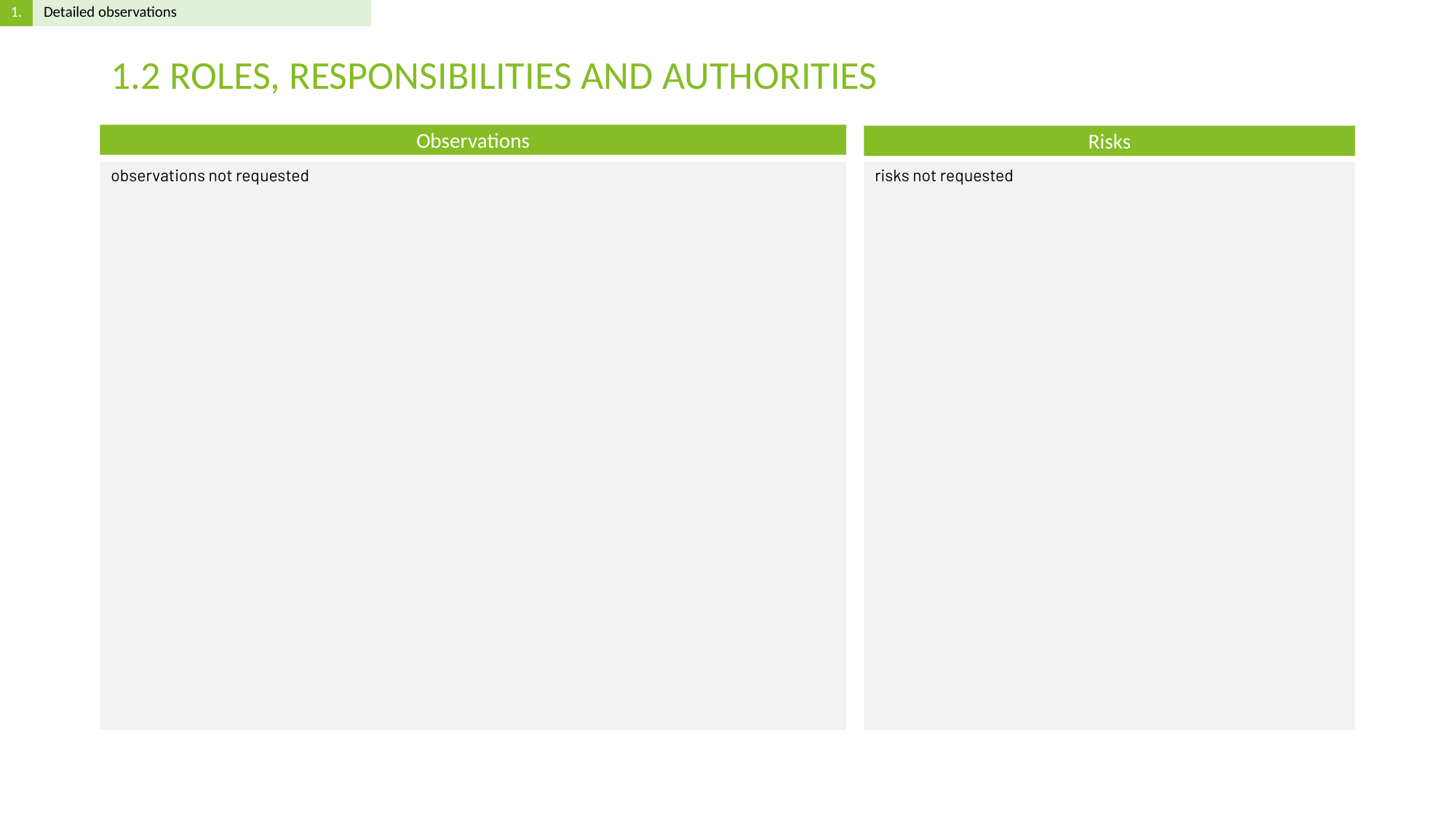

# 1.2 ROLES, RESPONSIBILITIES AND AUTHORITIES
observations not requested
risks not requested